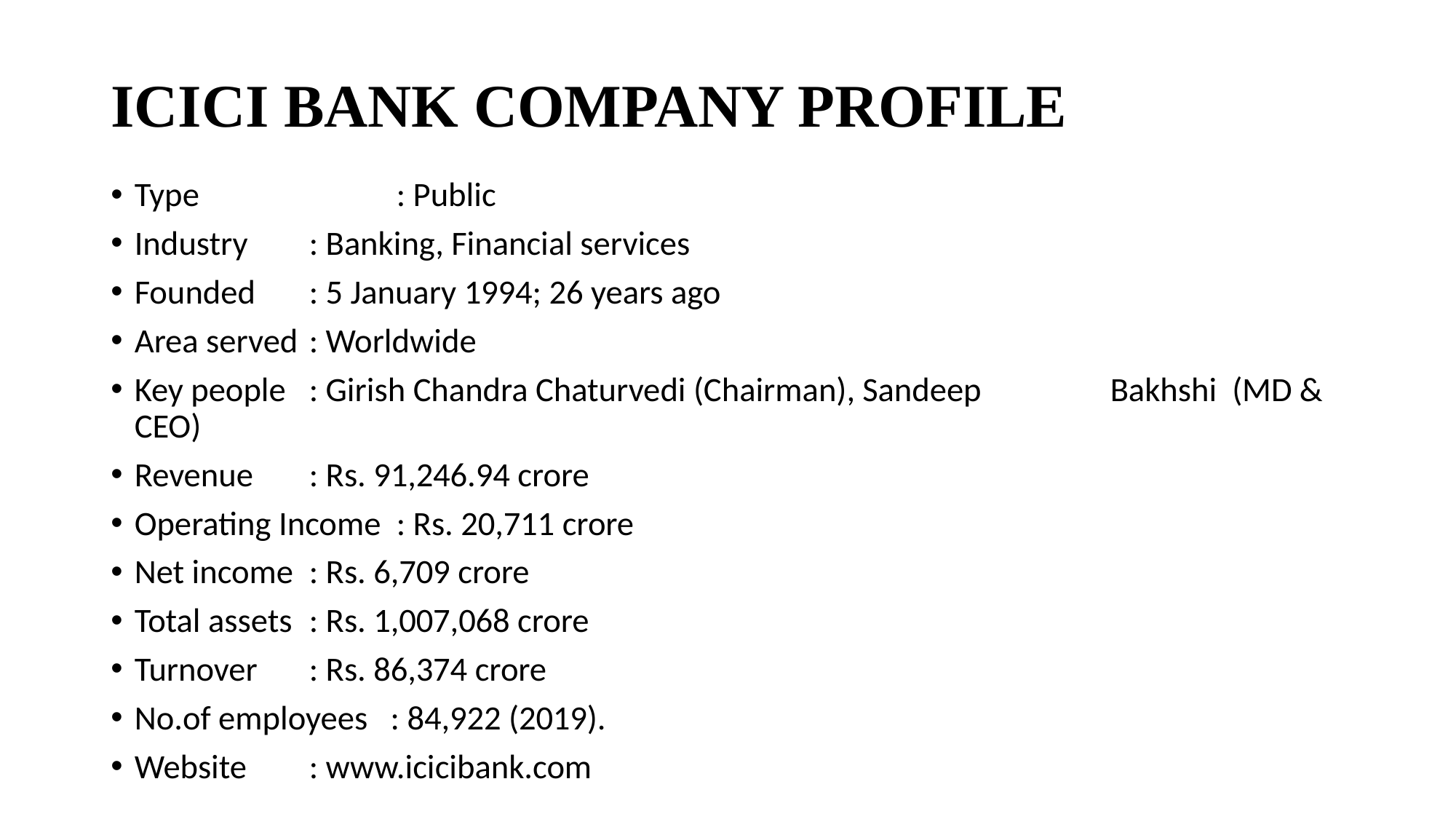

# ICICI BANK COMPANY PROFILE
Type               	: Public
Industry 		: Banking, Financial services
Founded 		: 5 January 1994; 26 years ago
Area served 	: Worldwide
Key people 		: Girish Chandra Chaturvedi (Chairman), Sandeep            			  Bakhshi  (MD &  CEO)
Revenue 		: Rs. 91,246.94 crore
Operating Income	: Rs. 20,711 crore
Net income 	: Rs. 6,709 crore
Total assets 	: Rs. 1,007,068 crore
Turnover		: Rs. 86,374 crore
No.of employees   : 84,922 (2019).
Website 		: www.icicibank.com